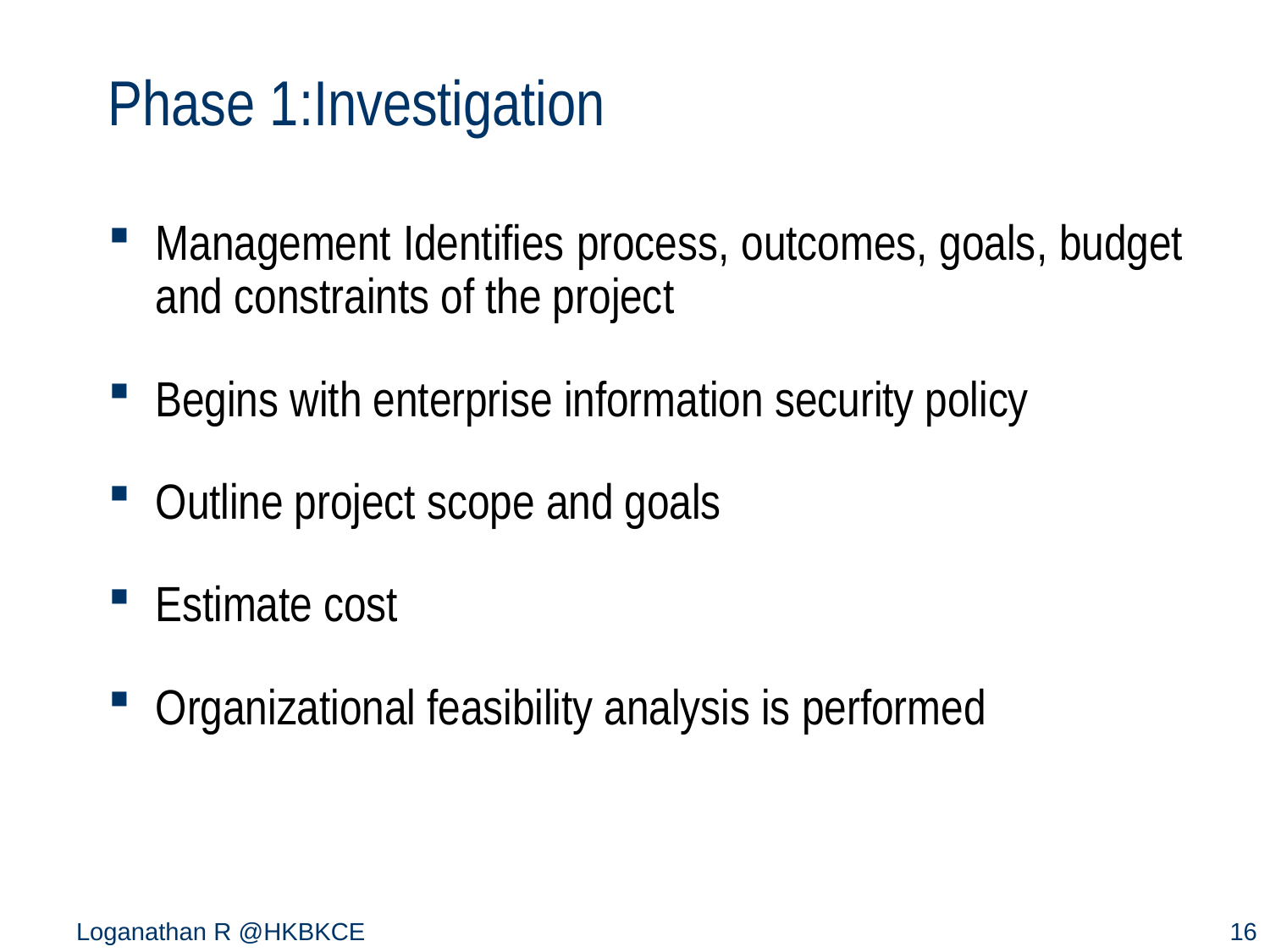

# Phase 1:Investigation
Management Identifies process, outcomes, goals, budget and constraints of the project
Begins with enterprise information security policy
Outline project scope and goals
Estimate cost
Organizational feasibility analysis is performed
Loganathan R @HKBKCE
16